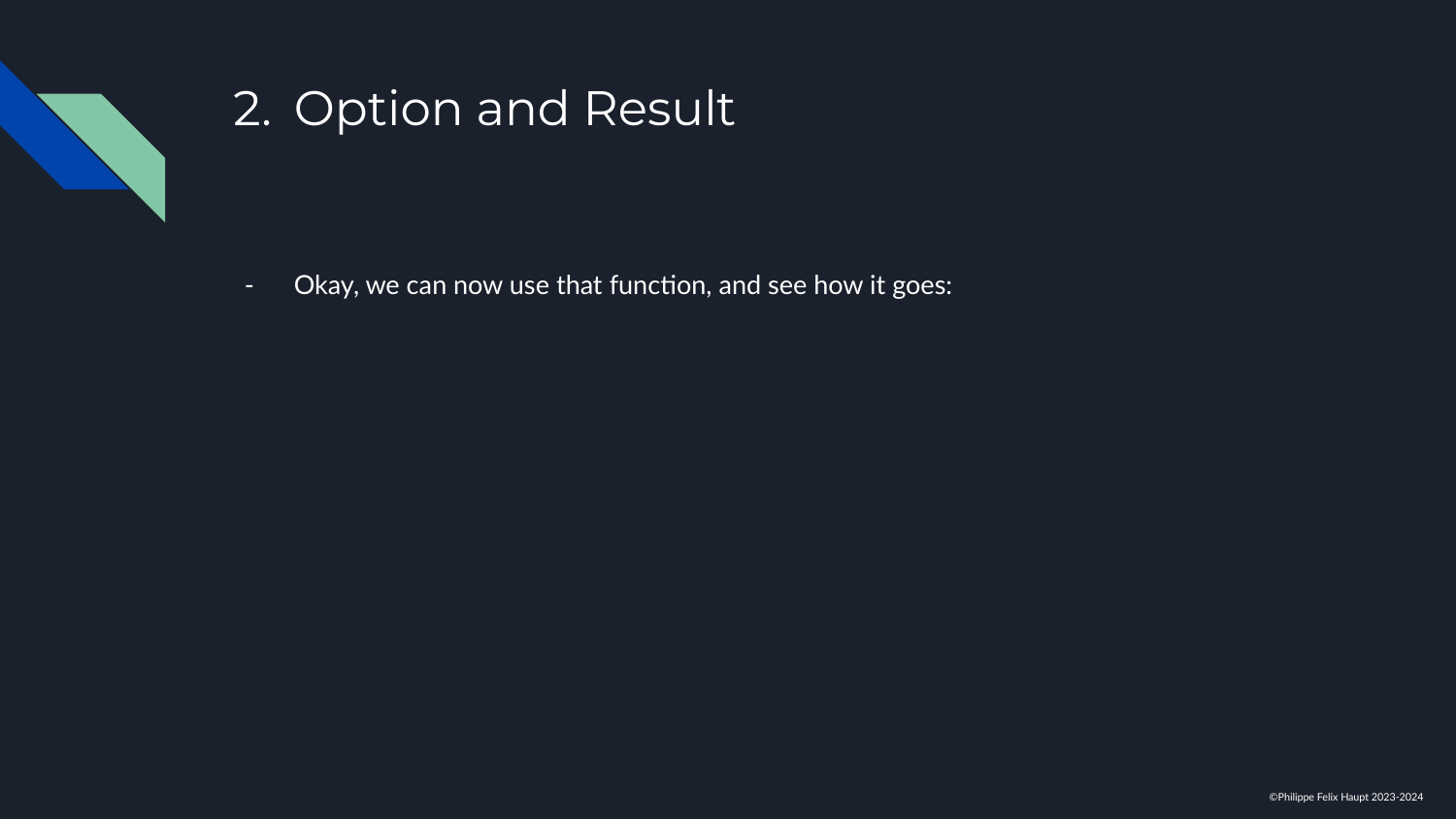

# Option and Result
Okay, we can now use that function, and see how it goes:
©Philippe Felix Haupt 2023-2024